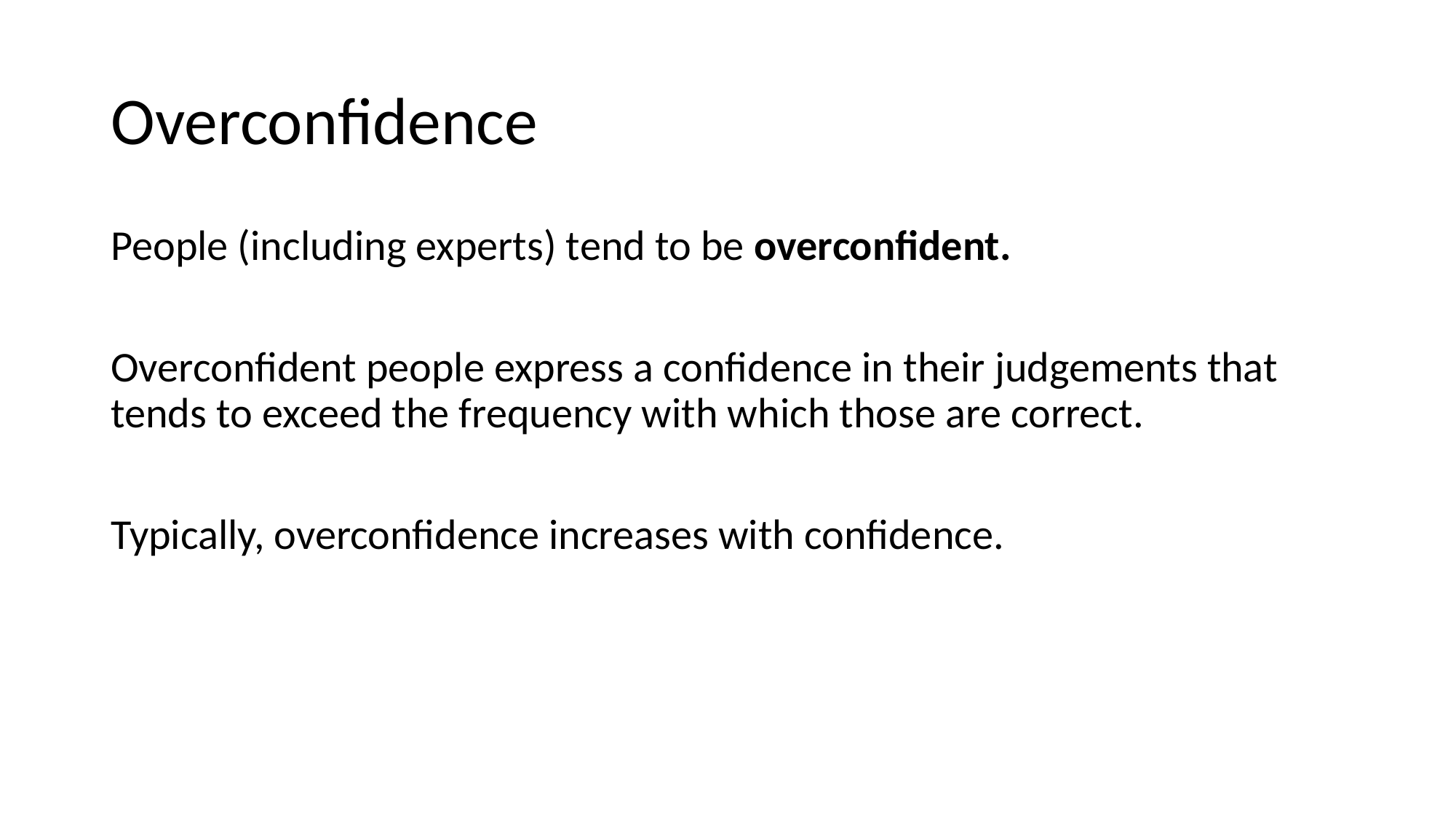

# Overconfidence
People (including experts) tend to be overconfident.

Overconfident people express a confidence in their judgements that tends to exceed the frequency with which those are correct.

Typically, overconfidence increases with confidence.